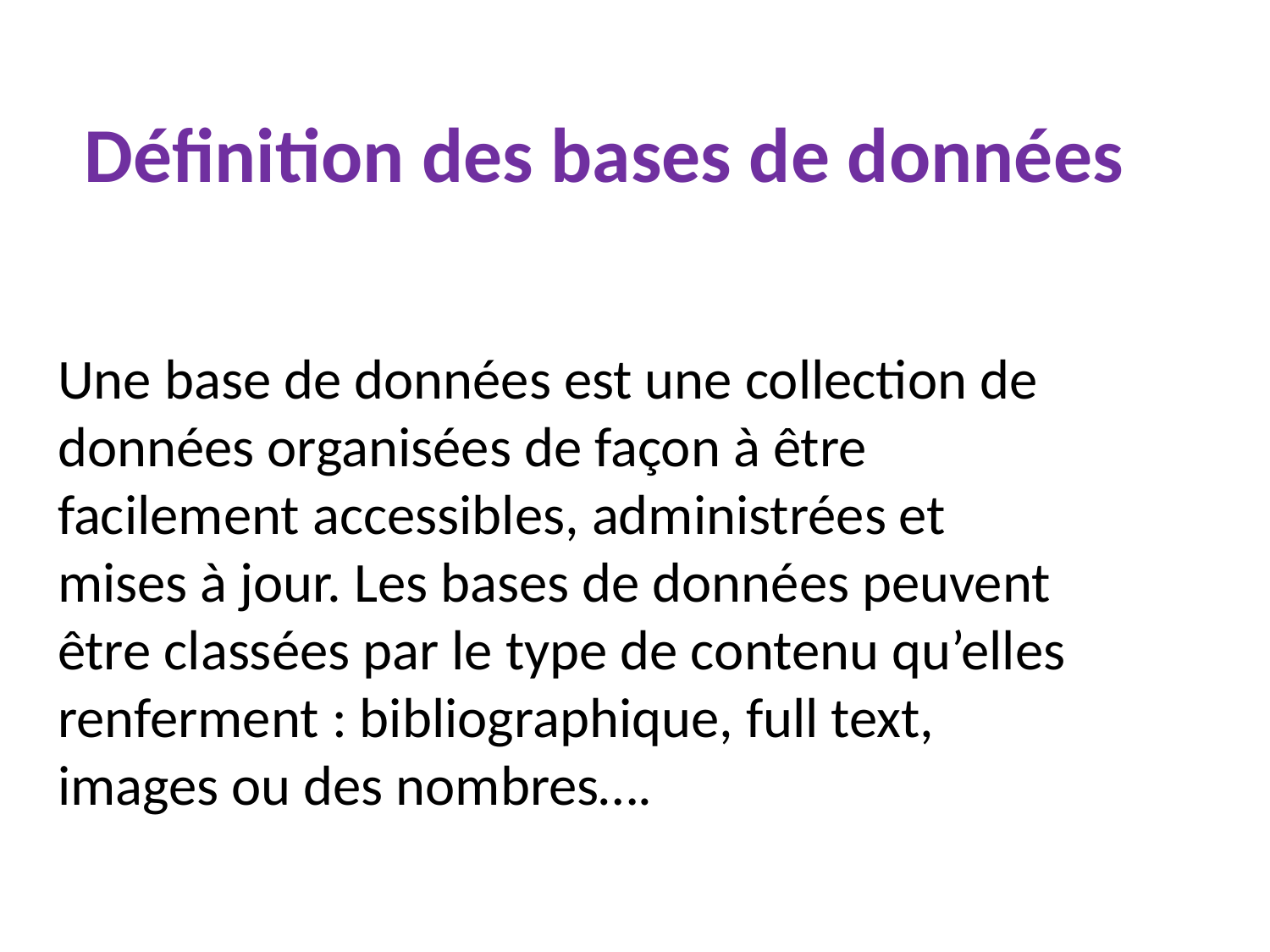

# Définition des bases de données
Une base de données est une collection de données organisées de façon à être facilement accessibles, administrées et mises à jour. Les bases de données peuvent être classées par le type de contenu qu’elles renferment : bibliographique, full text, images ou des nombres….